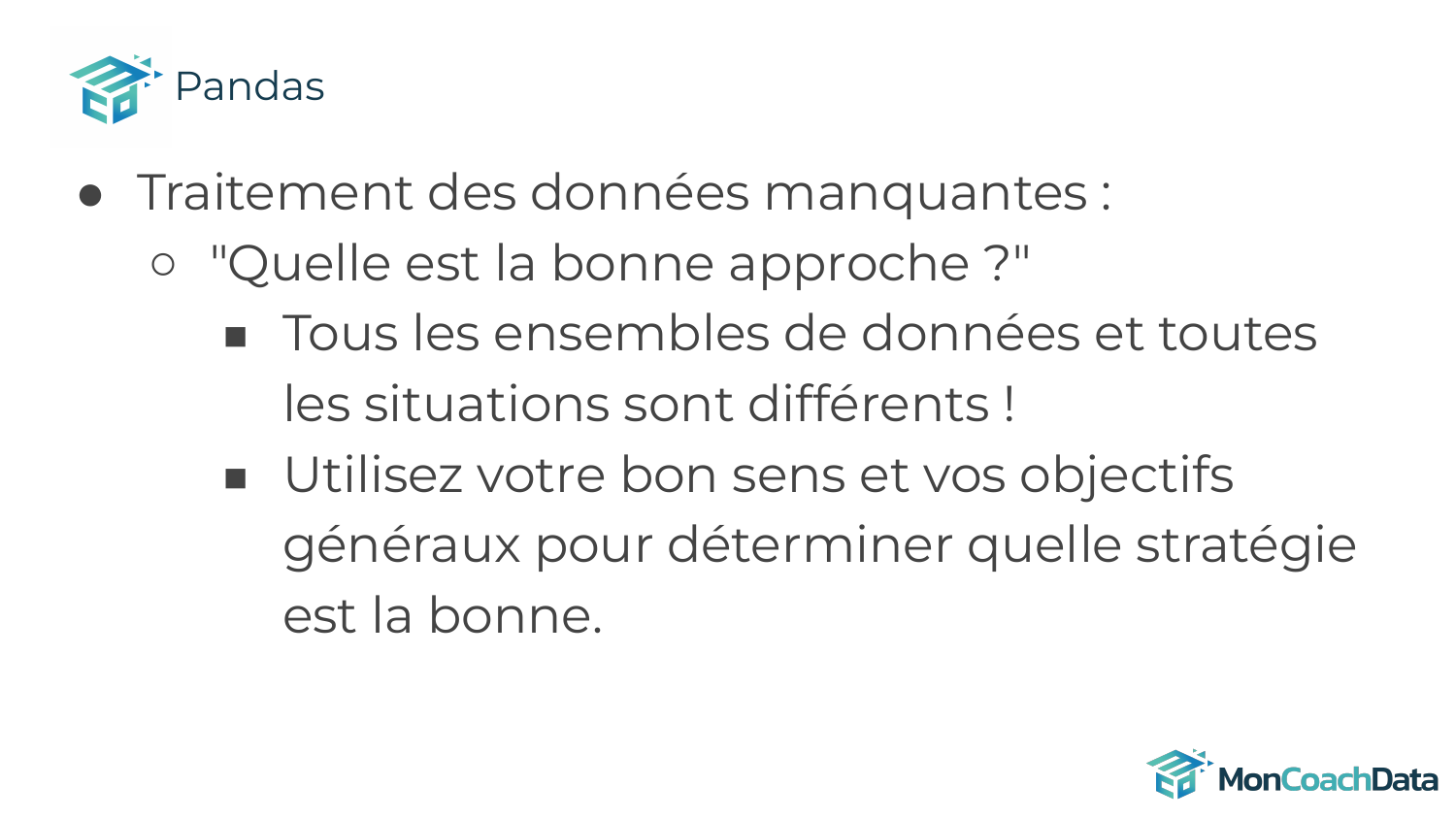

# Pandas
Traitement des données manquantes :
"Quelle est la bonne approche ?"
Tous les ensembles de données et toutes les situations sont différents !
Utilisez votre bon sens et vos objectifs généraux pour déterminer quelle stratégie est la bonne.